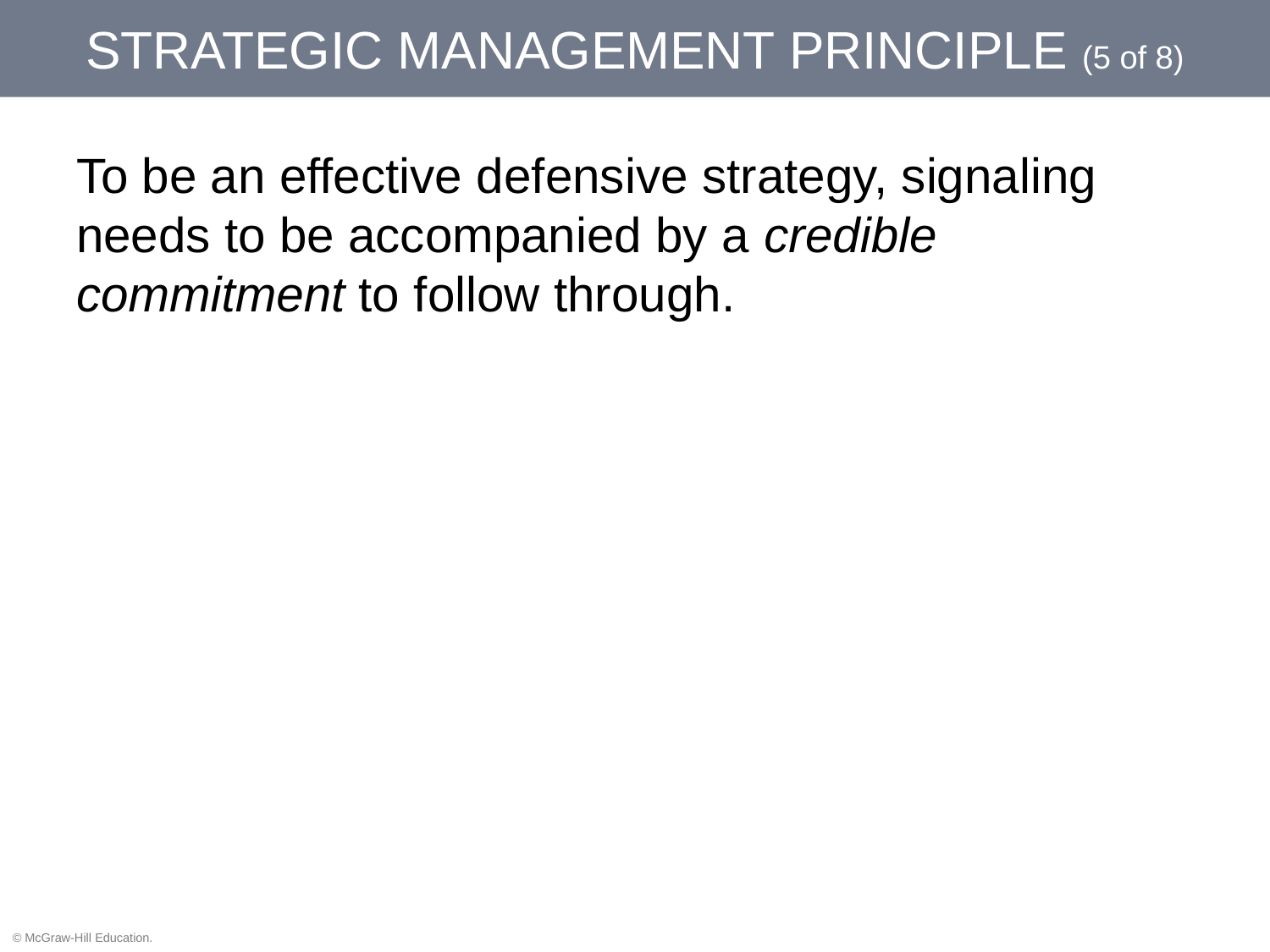

# STRATEGIC MANAGEMENT PRINCIPLE (5 of 8)
To be an effective defensive strategy, signaling needs to be accompanied by a credible commitment to follow through.